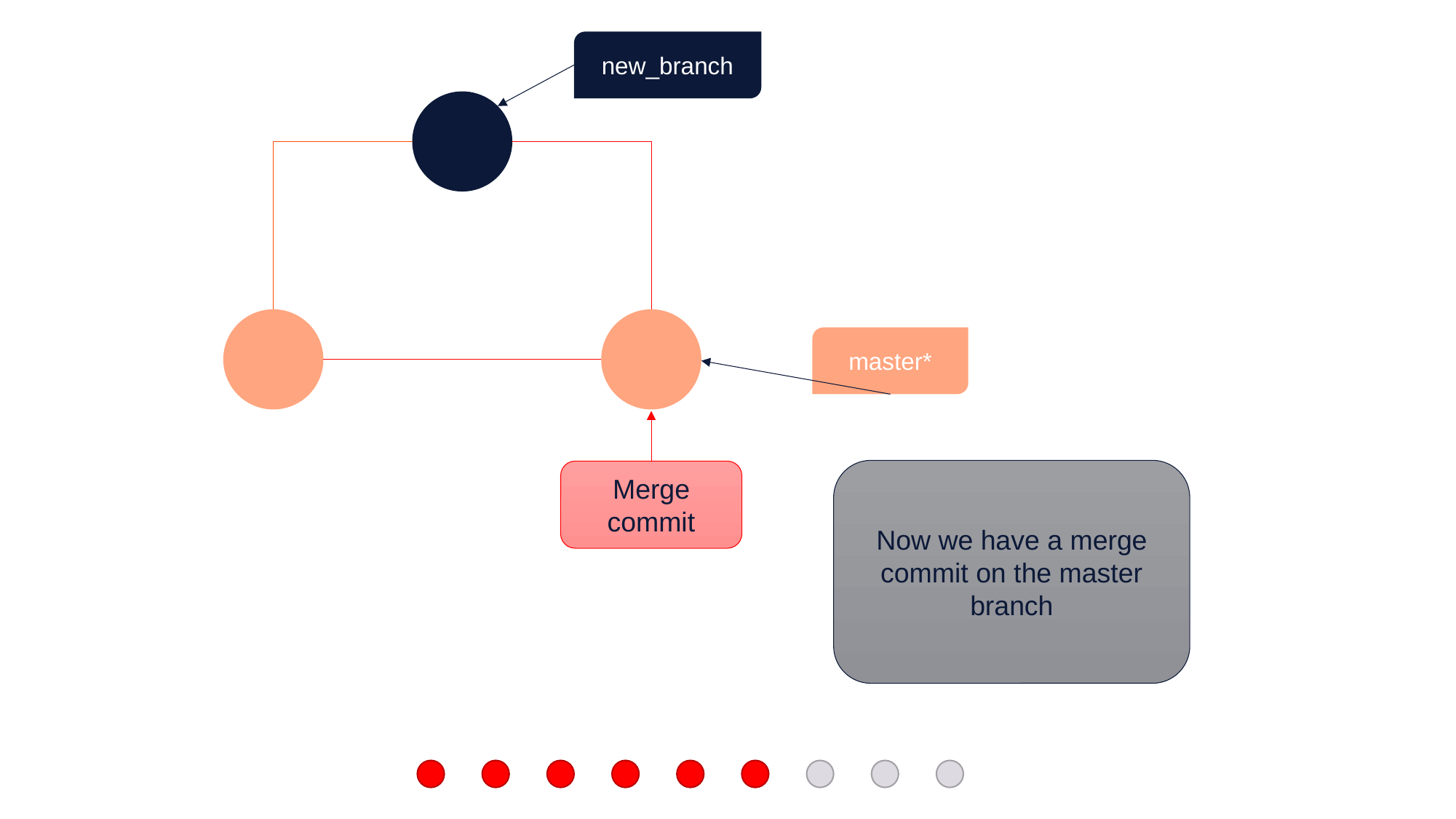

new_branch

master*
Now we have a merge commit on the master branch
Merge commit